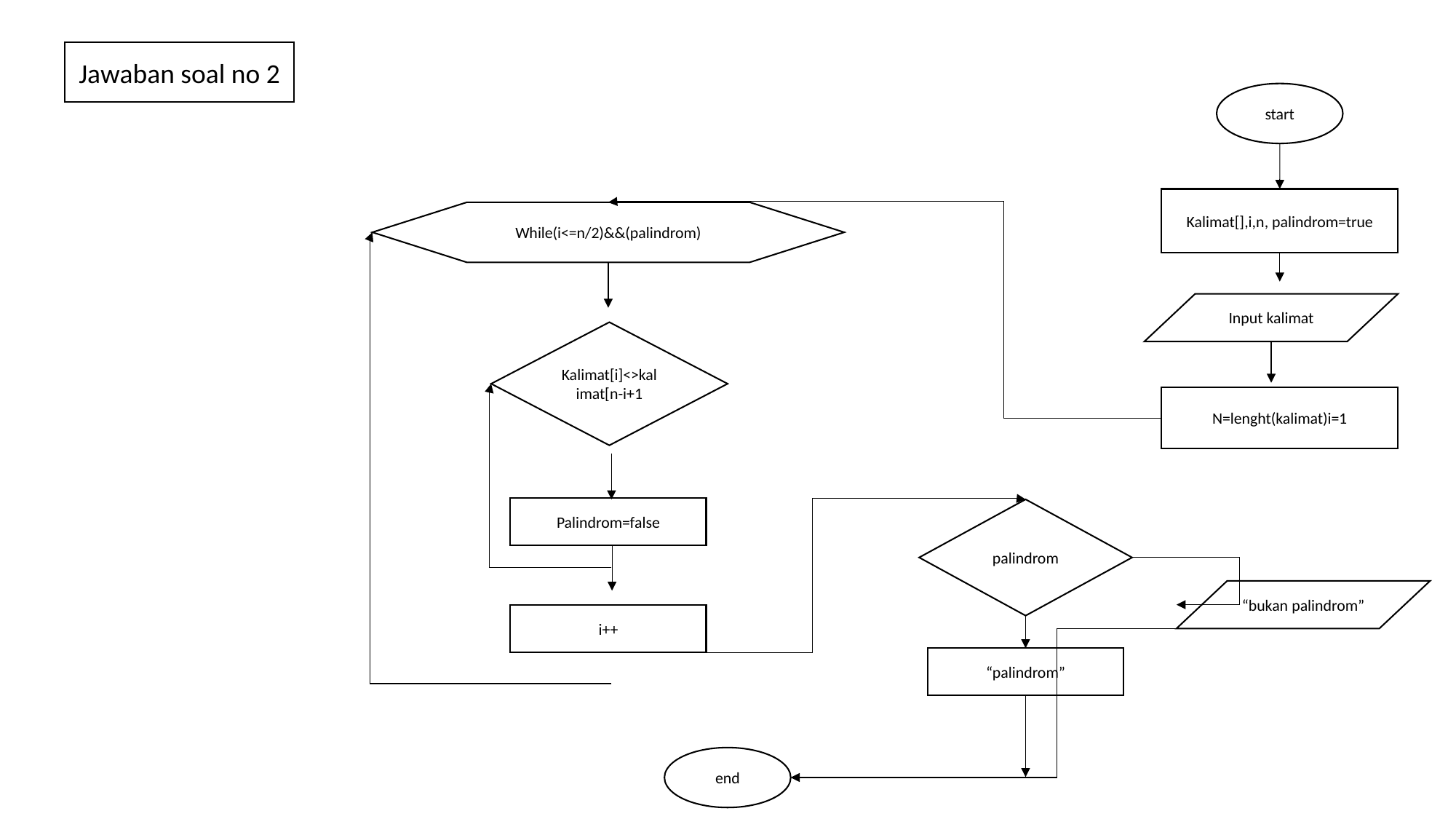

Jawaban soal no 2
start
Kalimat[],i,n, palindrom=true
While(i<=n/2)&&(palindrom)
Input kalimat
Kalimat[i]<>kalimat[n-i+1
N=lenght(kalimat)i=1
Palindrom=false
palindrom
“bukan palindrom”
i++
“palindrom”
end